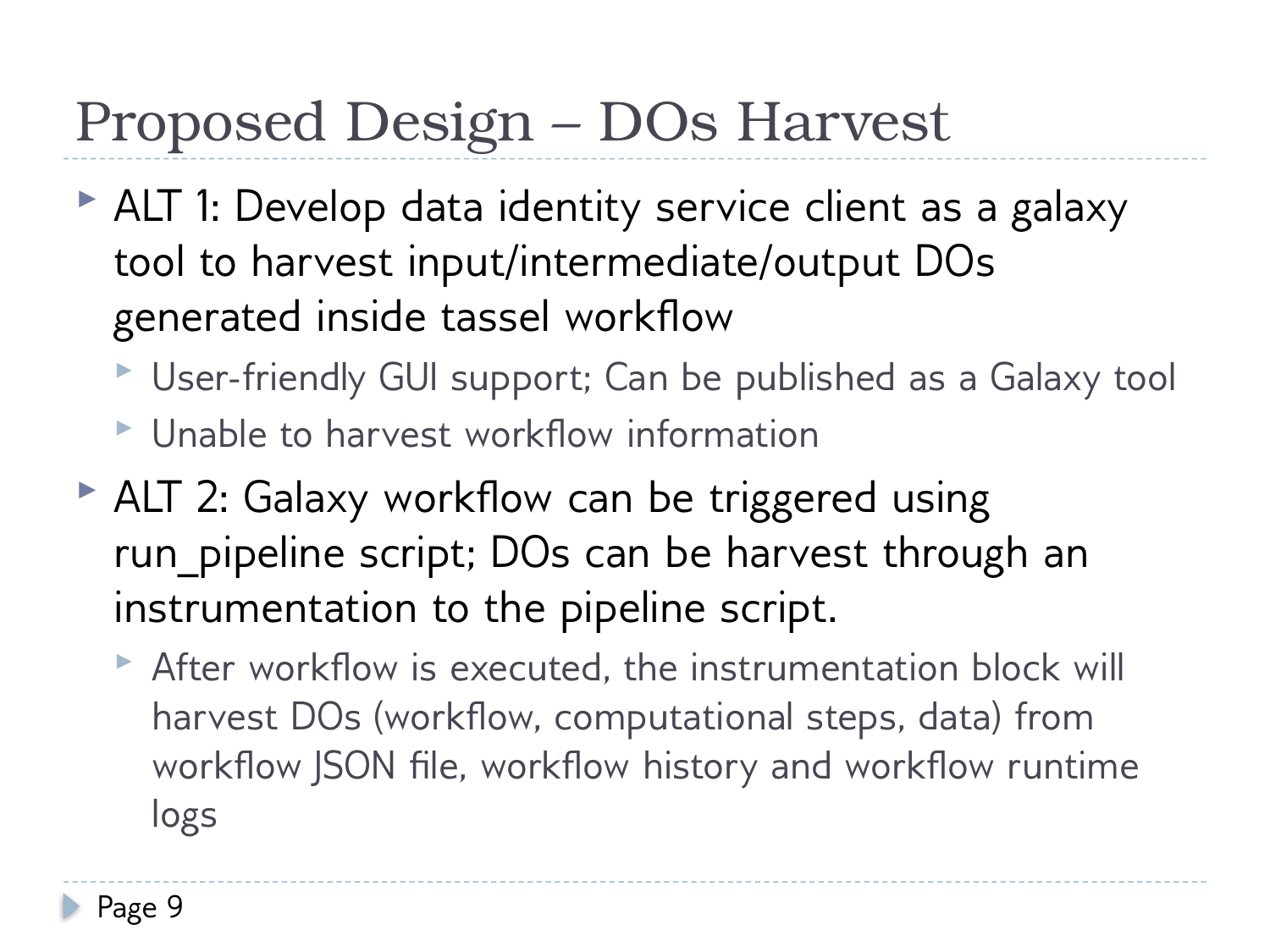

# Proposed Design – DOs Harvest
ALT 1: Develop data identity service client as a galaxy tool to harvest input/intermediate/output DOs generated inside tassel workflow
User-friendly GUI support; Can be published as a Galaxy tool
Unable to harvest workflow information
ALT 2: Galaxy workflow can be triggered using run_pipeline script; DOs can be harvest through an instrumentation to the pipeline script.
After workflow is executed, the instrumentation block will harvest DOs (workflow, computational steps, data) from workflow JSON file, workflow history and workflow runtime logs

Page 9